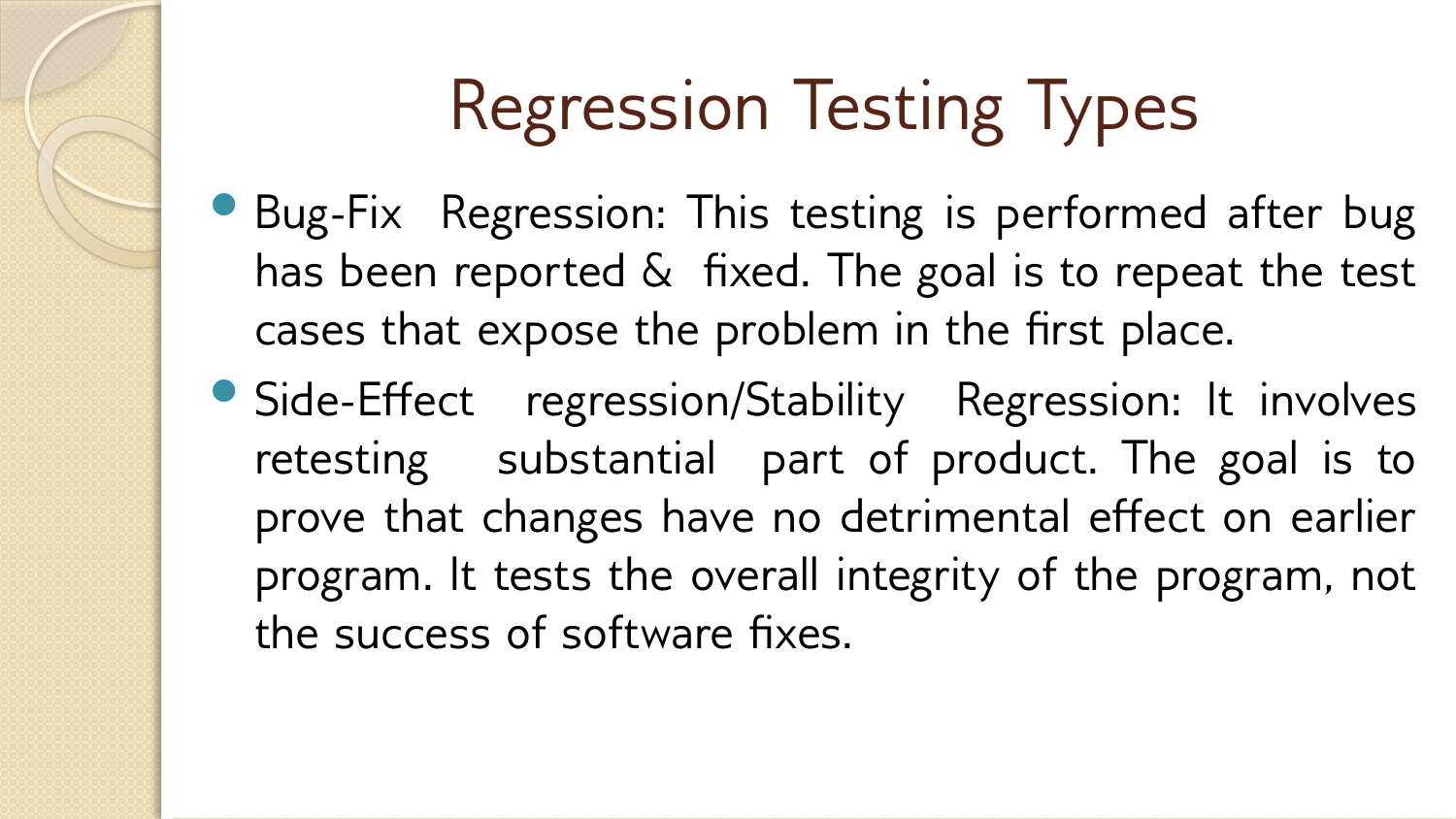

# Regression Testing Types
Bug-Fix  Regression: This testing is performed after bug has been reported &  fixed. The goal is to repeat the test cases that expose the problem in the first place.
Side-Effect  regression/Stability  Regression: It involves retesting   substantial  part of product. The goal is to prove that changes have no detrimental effect on earlier program. It tests the overall integrity of the program, not the success of software fixes.